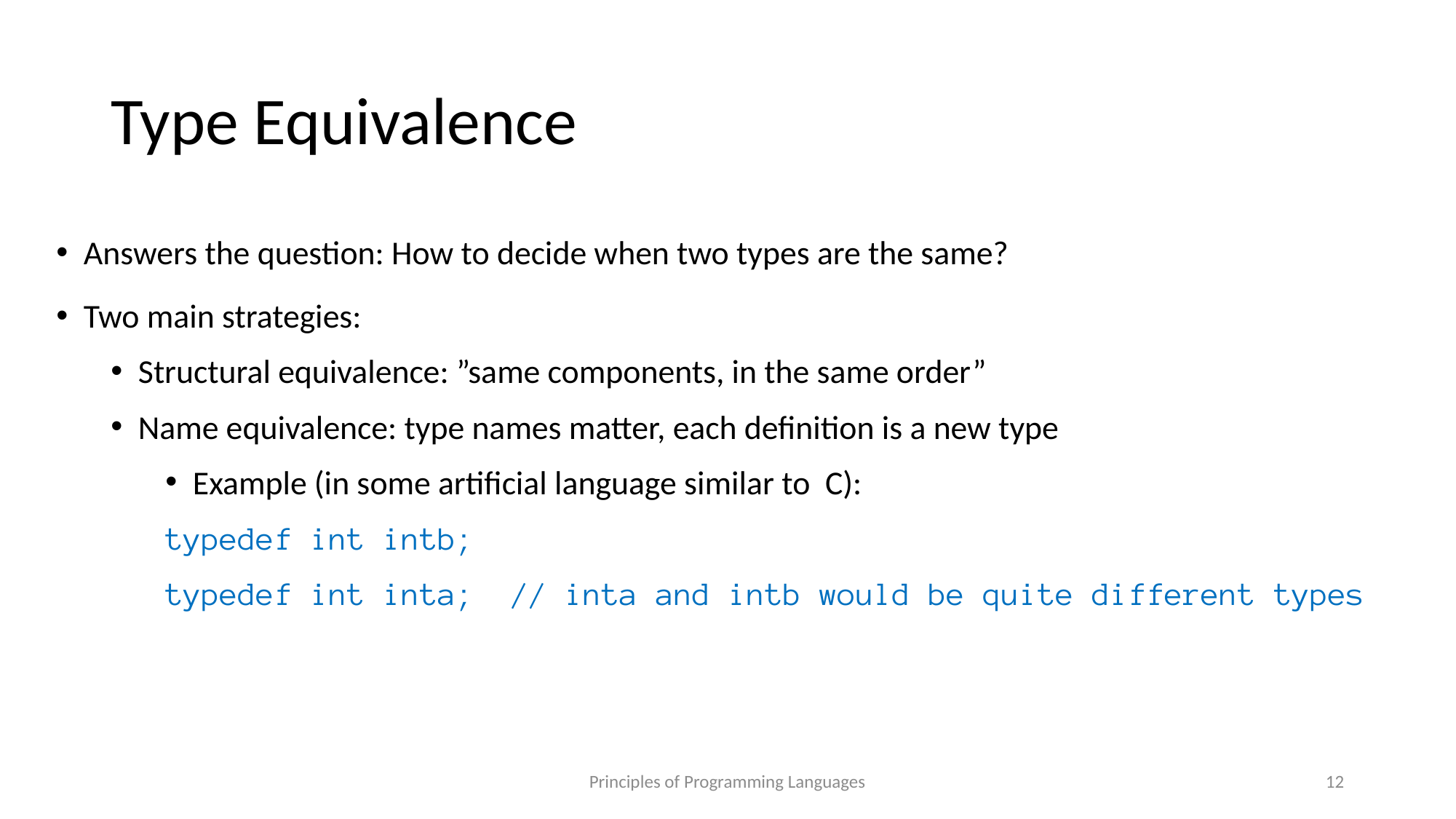

# Type Equivalence
Answers the question: How to decide when two types are the same?
Two main strategies:
Structural equivalence: ”same components, in the same order”
Name equivalence: type names matter, each definition is a new type
Example (in some artificial language similar to  C):
typedef int intb;
typedef int inta;  // inta and intb would be quite different types
Principles of Programming Languages
12